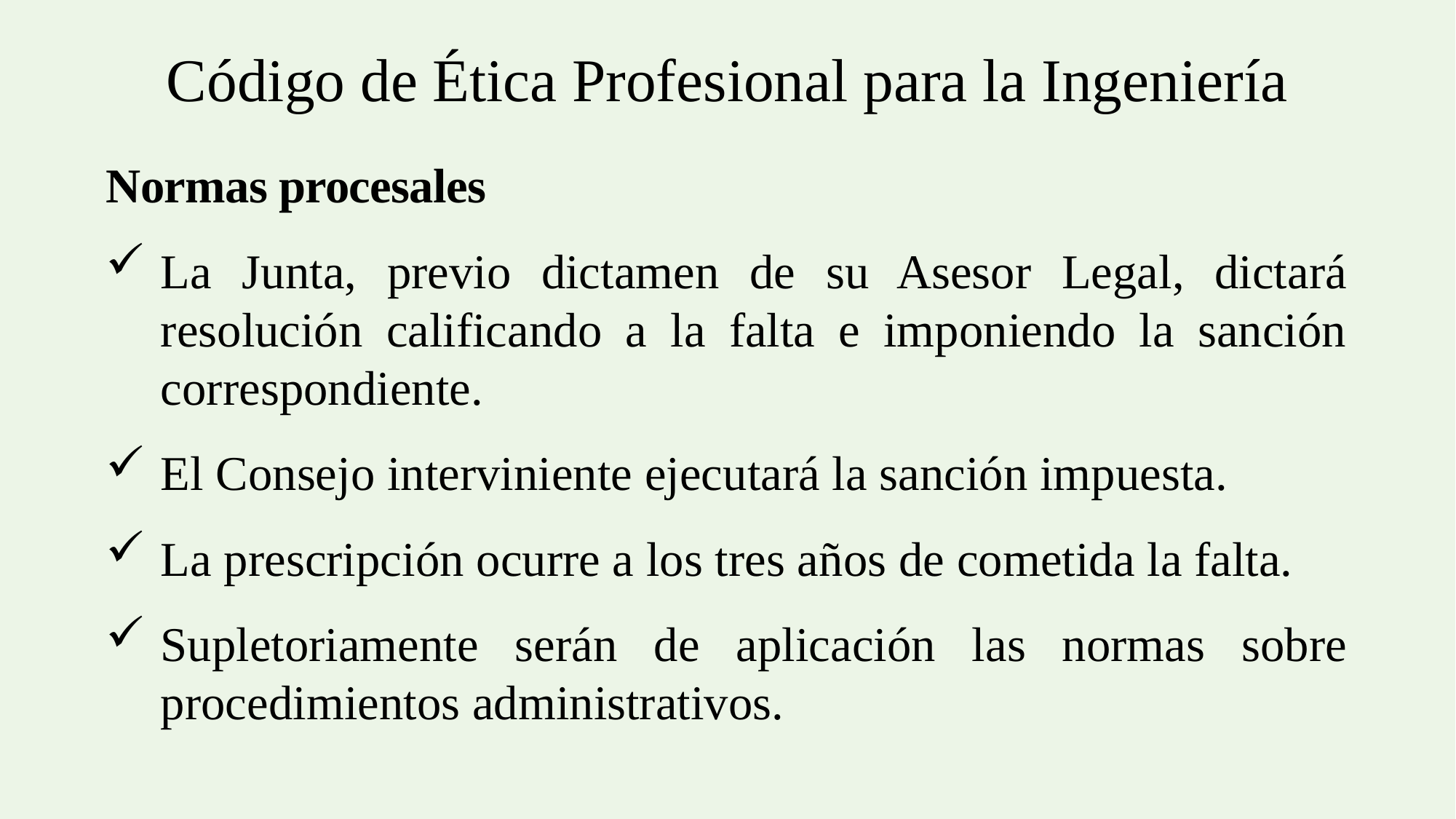

Código de Ética Profesional para la Ingeniería
Normas procesales
La Junta, previo dictamen de su Asesor Legal, dictará resolución calificando a la falta e imponiendo la sanción correspondiente.
El Consejo interviniente ejecutará la sanción impuesta.
La prescripción ocurre a los tres años de cometida la falta.
Supletoriamente serán de aplicación las normas sobre procedimientos administrativos.